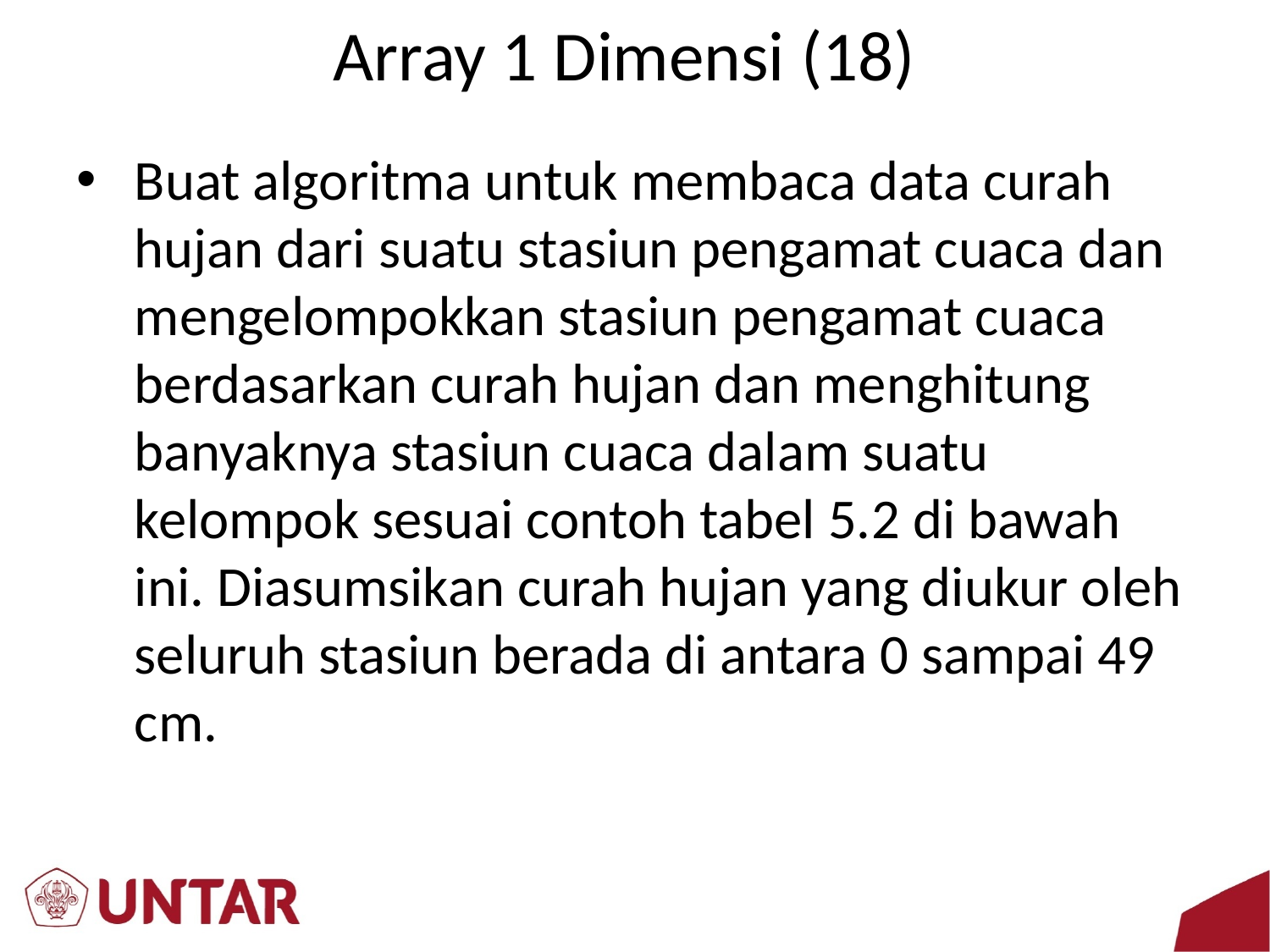

# Array 1 Dimensi (18)
Buat algoritma untuk membaca data curah hujan dari suatu stasiun pengamat cuaca dan mengelompokkan stasiun pengamat cuaca berdasarkan curah hujan dan menghitung banyaknya stasiun cuaca dalam suatu kelompok sesuai contoh tabel 5.2 di bawah ini. Diasumsikan curah hujan yang diukur oleh seluruh stasiun berada di antara 0 sampai 49 cm.